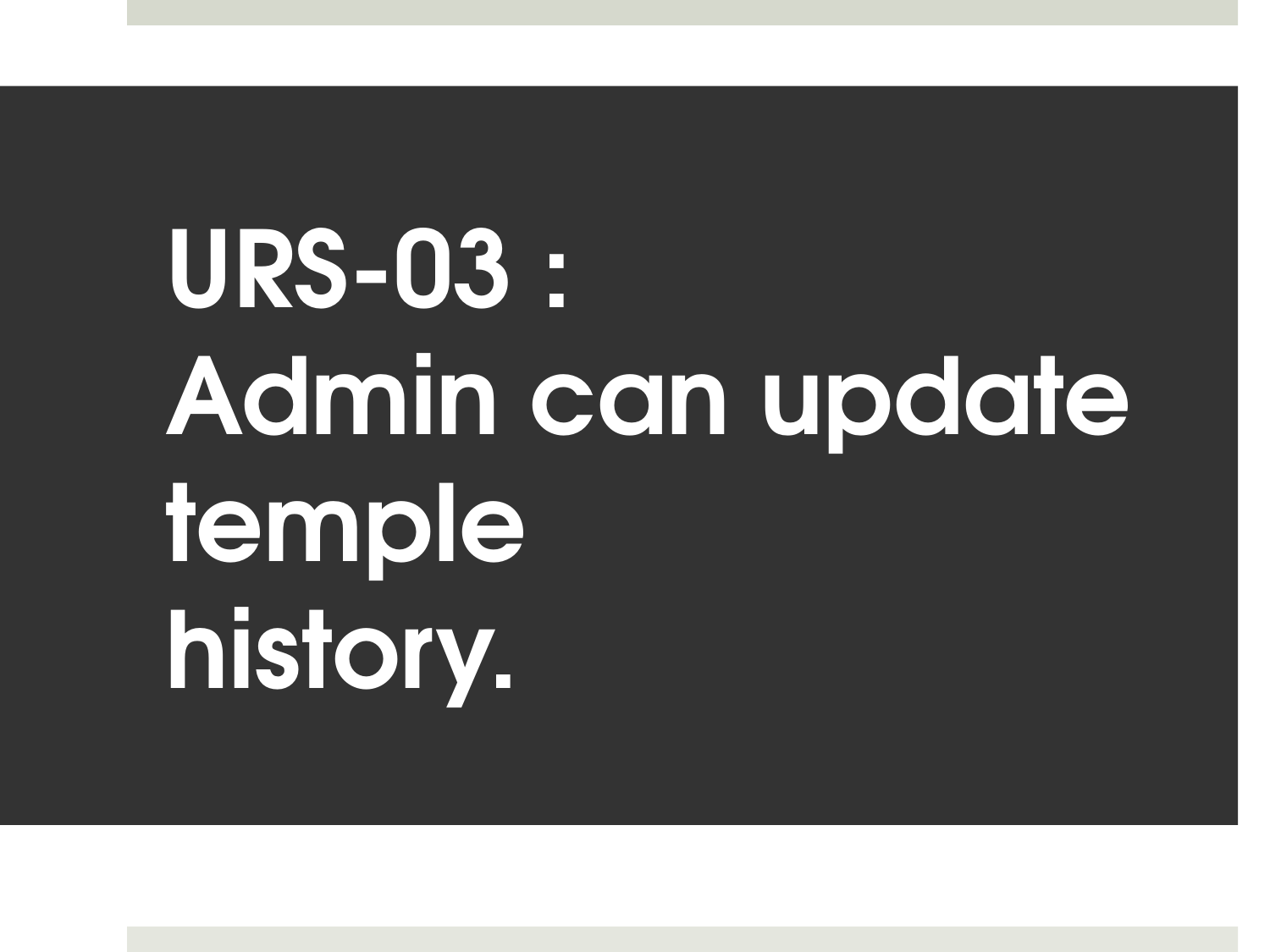

# URS-03 : Admin can update temple      	    history.